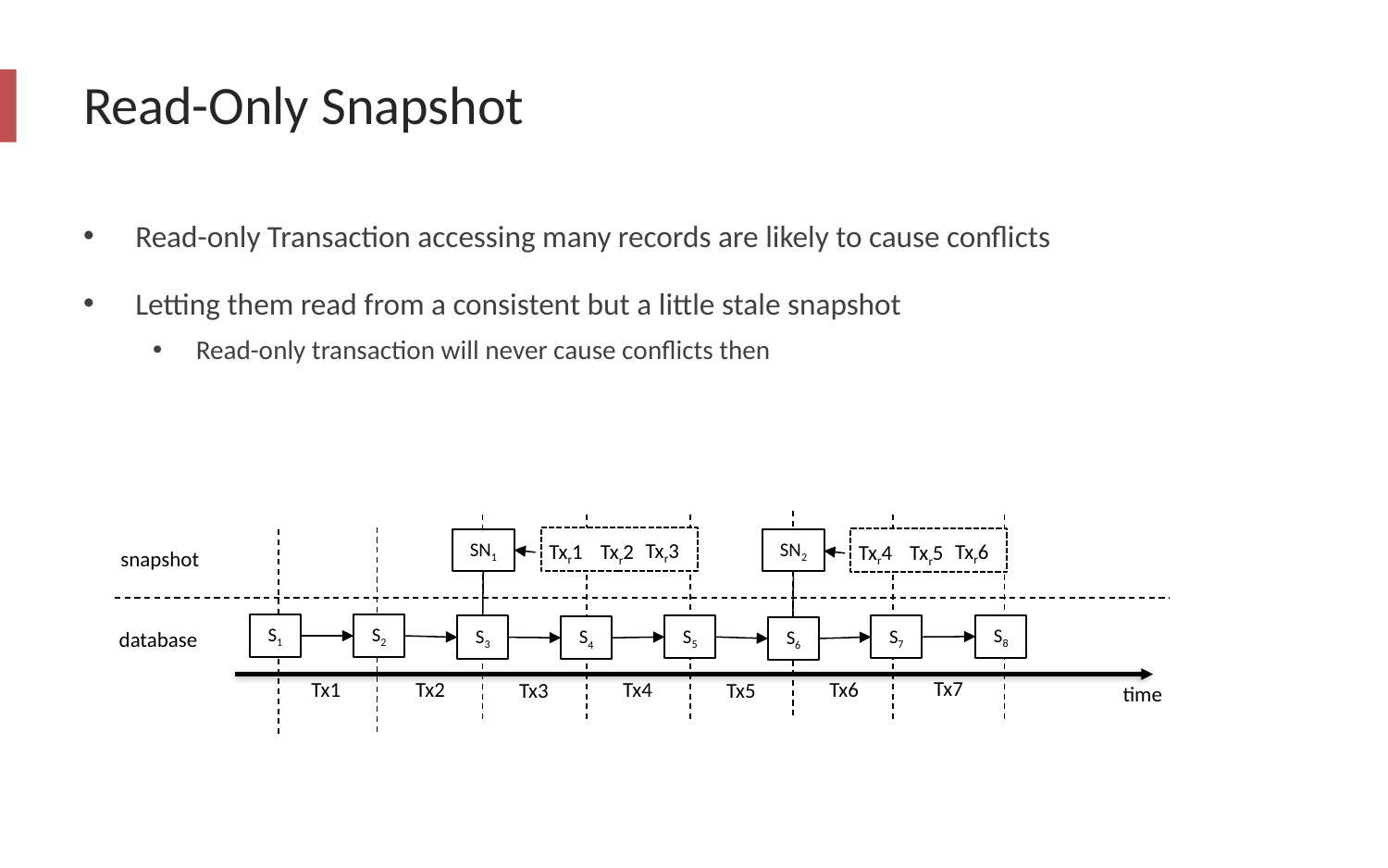

# Read-Only Snapshot
Read-only Transaction accessing many records are likely to cause conflicts
Letting them read from a consistent but a little stale snapshot
Read-only transaction will never cause conflicts then

SN1
SN2
Txr3
Txr1
Txr6
Txr2
Txr4
Txr5
snapshot
S1
S2
S8
S5
S7
S3
S4
S6
database
Tx7
Tx4
Tx6
Tx2
Tx1
Tx3
Tx5
time